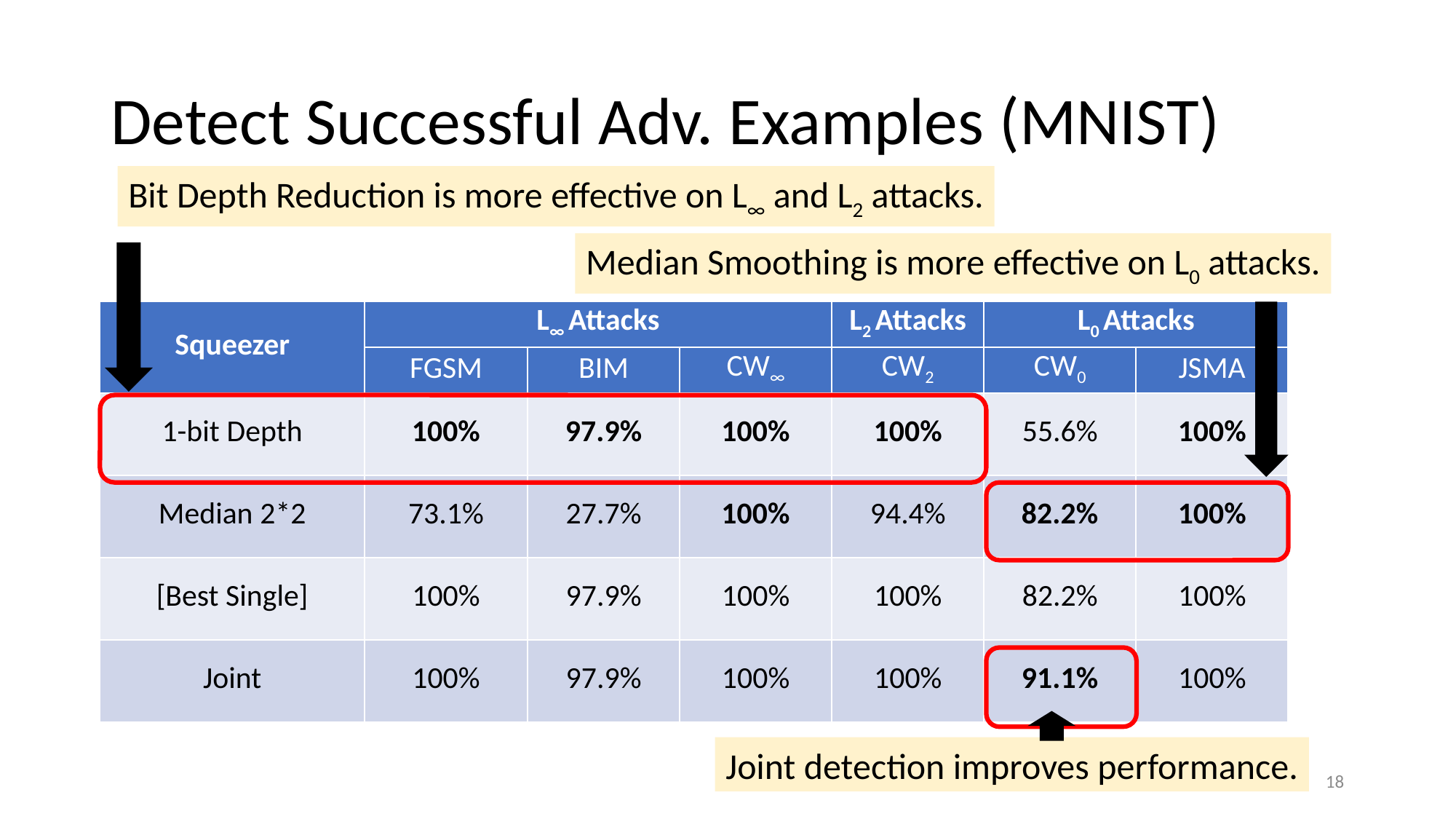

# Detect Successful Adv. Examples (MNIST)
Bit Depth Reduction is more effective on L∞ and L2 attacks.
Median Smoothing is more effective on L0 attacks.

| Squeezer | L∞ Attacks |  |  | L2 Attacks | L0 Attacks |  |
| --- | --- | --- | --- | --- | --- | --- |
|  | FGSM | BIM | CW∞ | CW2 | CW0 | JSMA |
| 1-bit Depth | 100% | 97.9% | 100% | 100% | 55.6% | 100% |
| Median 2\*2 | 73.1% | 27.7% | 100% | 94.4% | 82.2% | 100% |
| [Best Single] | 100% | 97.9% | 100% | 100% | 82.2% | 100% |
| Joint | 100% | 97.9% | 100% | 100% | 91.1% | 100% |

Joint detection improves performance.
18